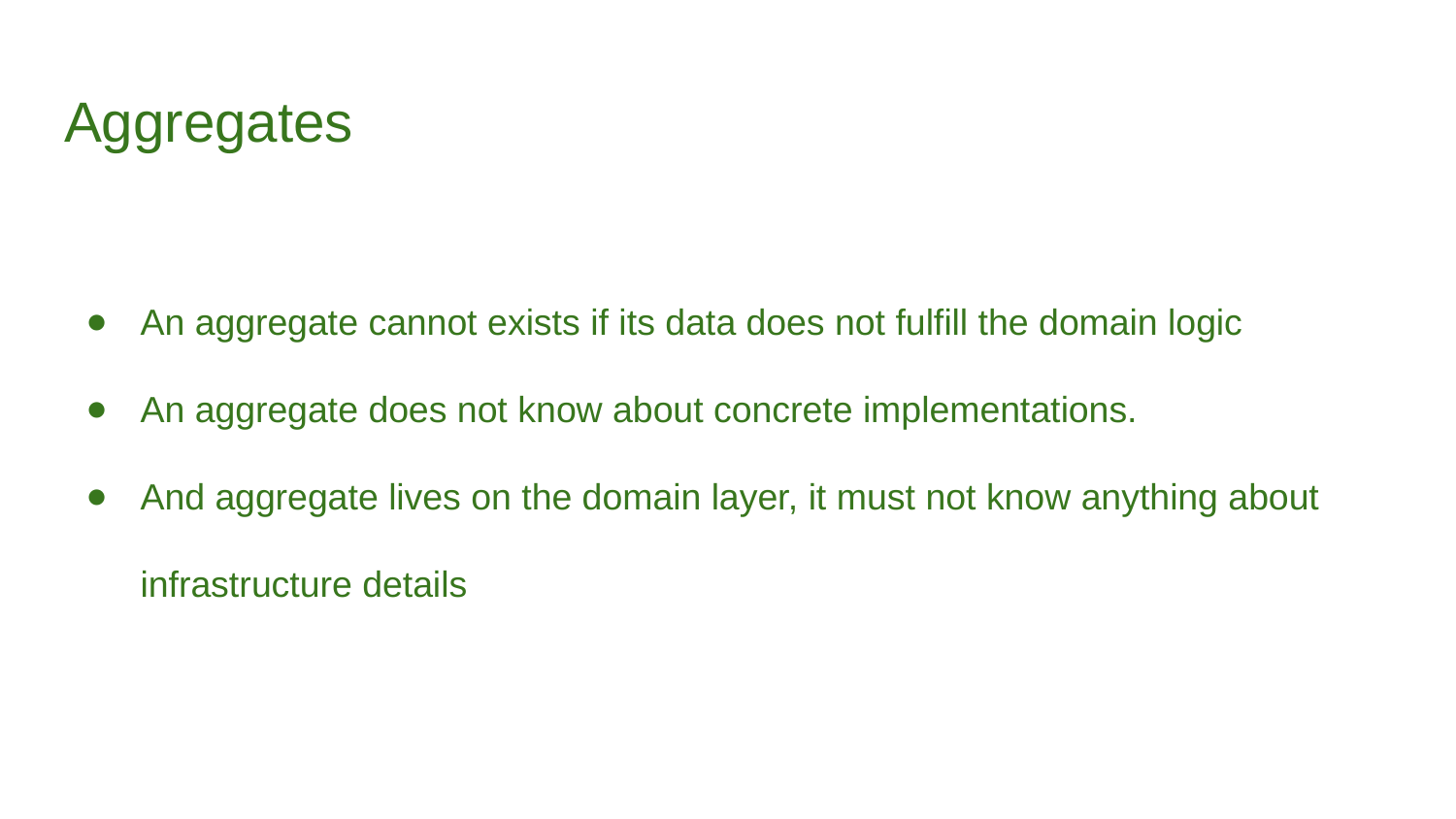

# Aggregates
An aggregate cannot exists if its data does not fulfill the domain logic
An aggregate does not know about concrete implementations.
And aggregate lives on the domain layer, it must not know anything about infrastructure details